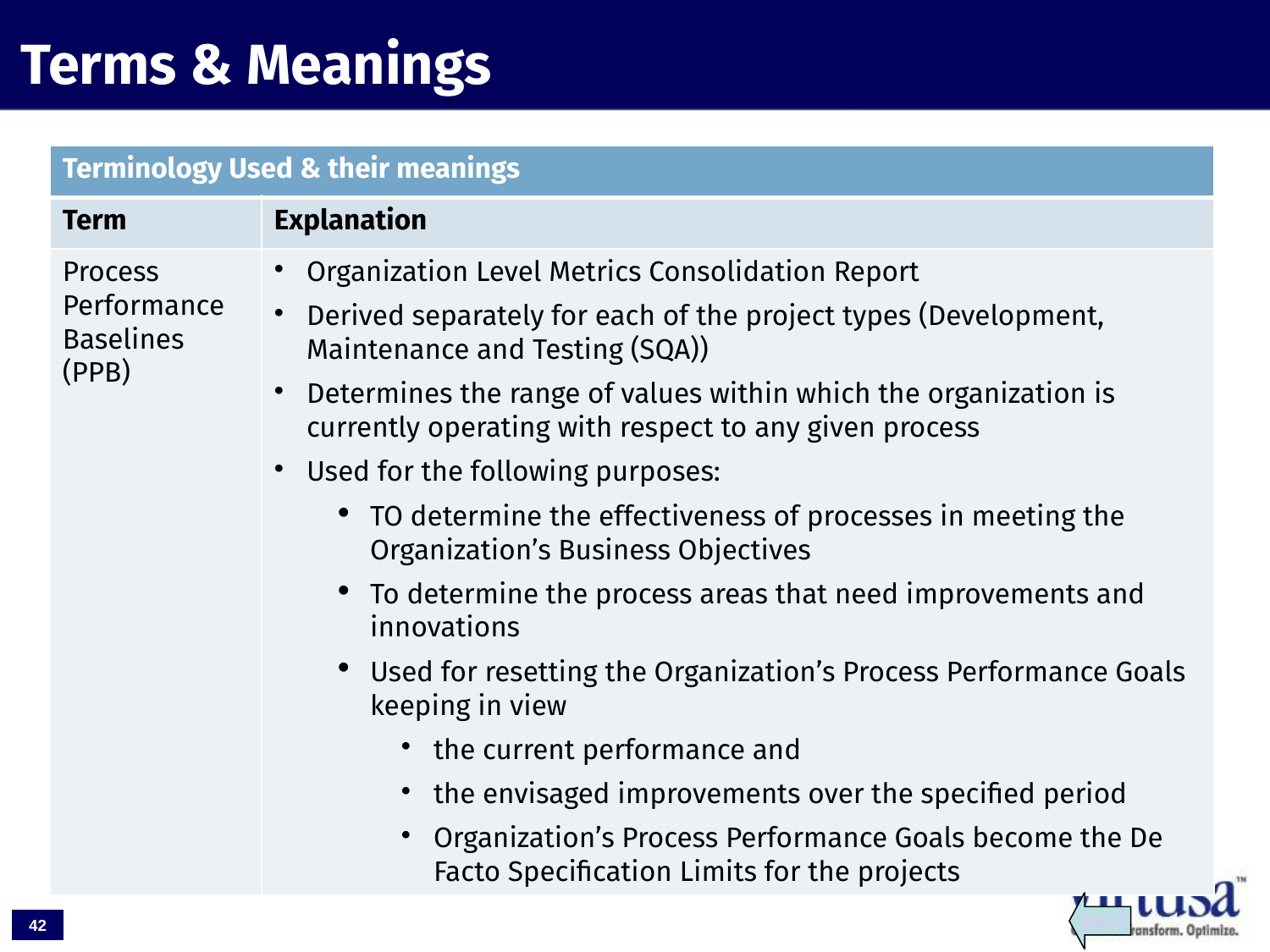

Terms & Meanings
| Terminology Used & their meanings |  |
| --- | --- |
| Term | Explanation |
| Process Performance Baselines (PPB) | Organization Level Metrics Consolidation Report Derived separately for each of the project types (Development, Maintenance and Testing (SQA)) Determines the range of values within which the organization is currently operating with respect to any given process Used for the following purposes: TO determine the effectiveness of processes in meeting the Organization’s Business Objectives To determine the process areas that need improvements and innovations Used for resetting the Organization’s Process Performance Goals keeping in view the current performance and the envisaged improvements over the specified period Organization’s Process Performance Goals become the De Facto Specification Limits for the projects |
Back